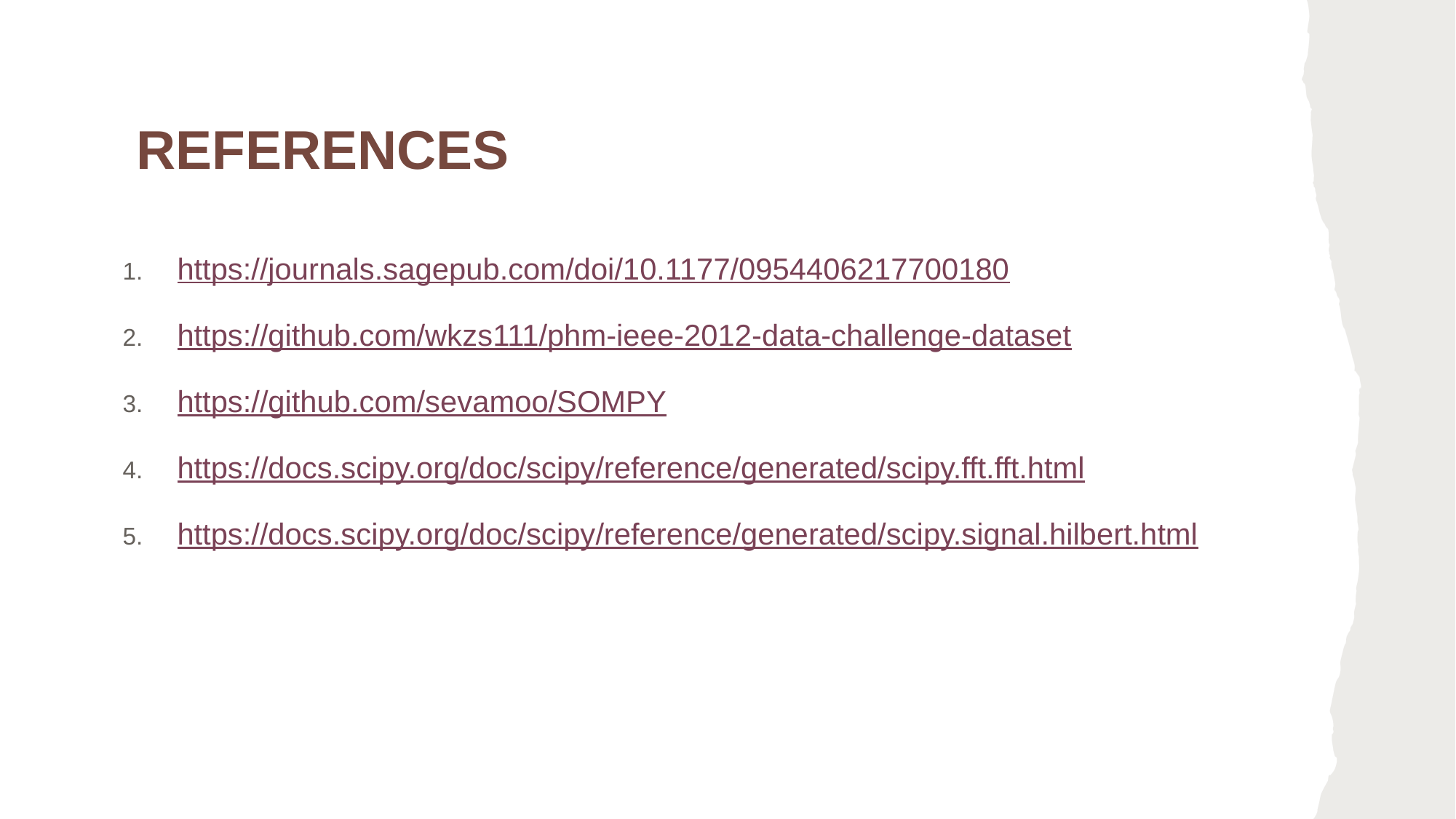

# References
https://journals.sagepub.com/doi/10.1177/0954406217700180
https://github.com/wkzs111/phm-ieee-2012-data-challenge-dataset
https://github.com/sevamoo/SOMPY
https://docs.scipy.org/doc/scipy/reference/generated/scipy.fft.fft.html
https://docs.scipy.org/doc/scipy/reference/generated/scipy.signal.hilbert.html